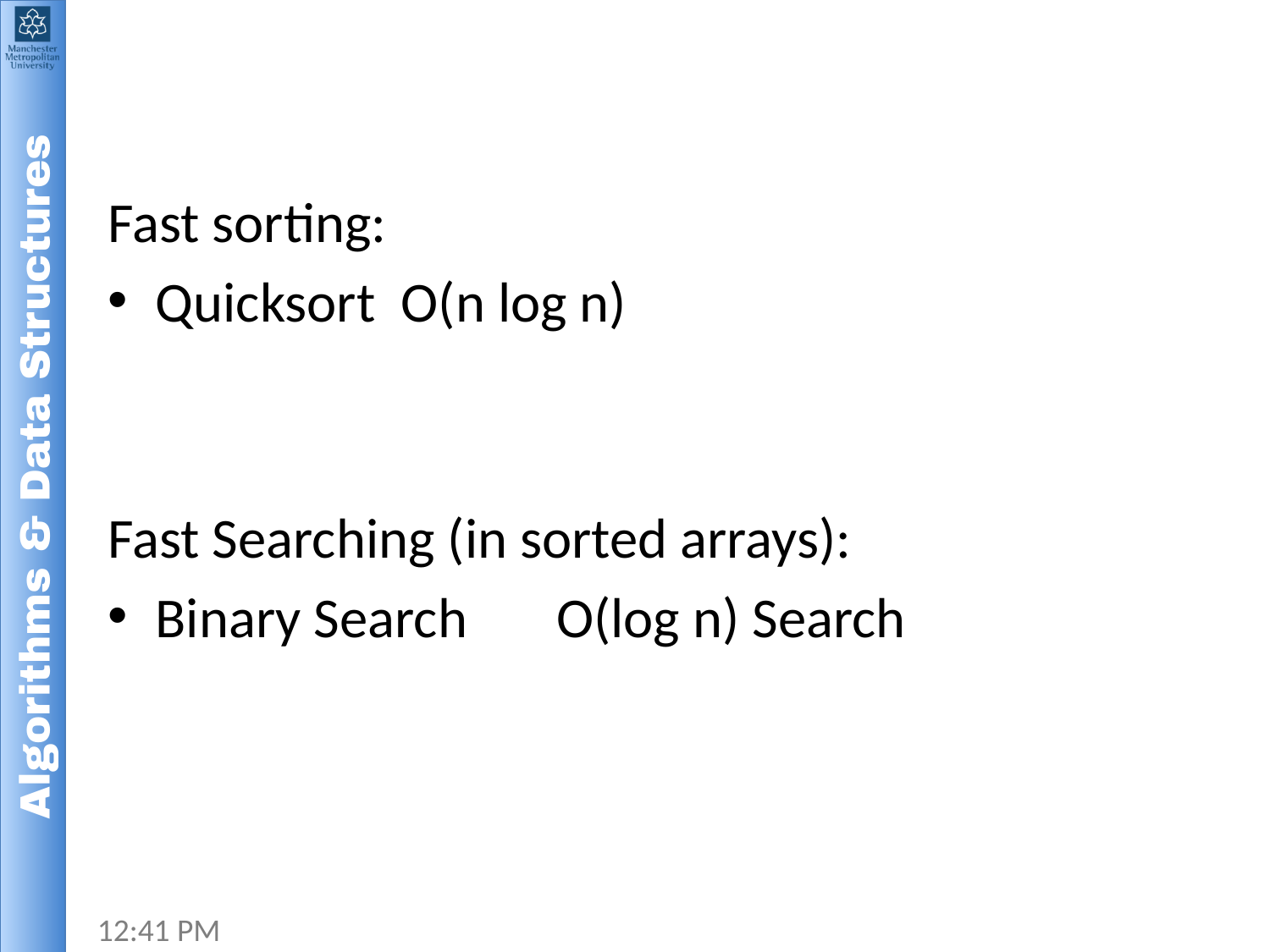

Fast sorting:
Quicksort  O(n log n)

Fast Searching (in sorted arrays):
Binary Search       O(log n) Search